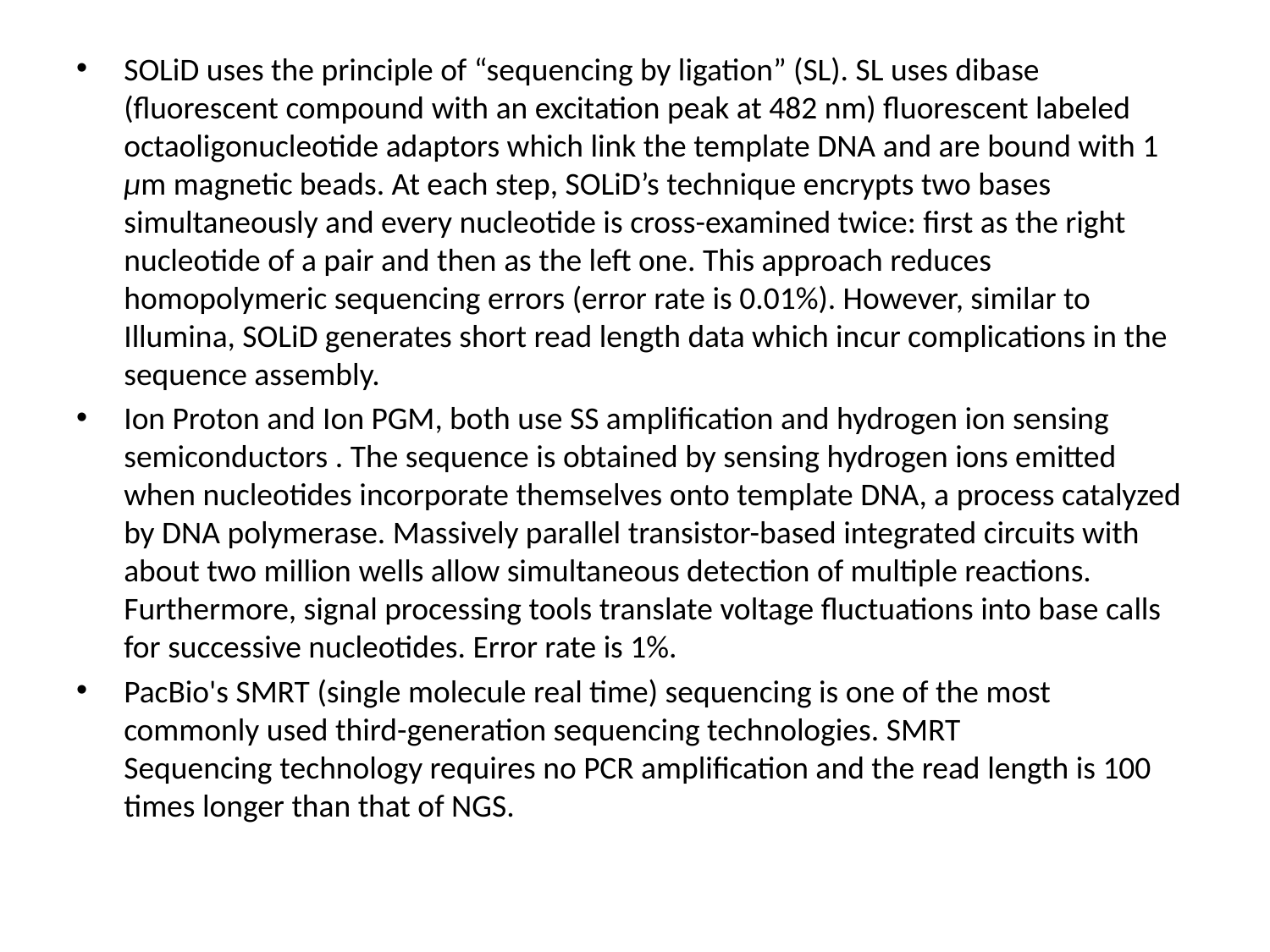

#
SOLiD uses the principle of “sequencing by ligation” (SL). SL uses dibase (fluorescent compound with an excitation peak at 482 nm) fluorescent labeled octaoligonucleotide adaptors which link the template DNA and are bound with 1 µm magnetic beads. At each step, SOLiD’s technique encrypts two bases simultaneously and every nucleotide is cross-examined twice: first as the right nucleotide of a pair and then as the left one. This approach reduces homopolymeric sequencing errors (error rate is 0.01%). However, similar to Illumina, SOLiD generates short read length data which incur complications in the sequence assembly.
Ion Proton and Ion PGM, both use SS amplification and hydrogen ion sensing semiconductors . The sequence is obtained by sensing hydrogen ions emitted when nucleotides incorporate themselves onto template DNA, a process catalyzed by DNA polymerase. Massively parallel transistor-based integrated circuits with about two million wells allow simultaneous detection of multiple reactions. Furthermore, signal processing tools translate voltage fluctuations into base calls for successive nucleotides. Error rate is 1%.
PacBio's SMRT (single molecule real time) sequencing is one of the most commonly used third-generation sequencing technologies. SMRT Sequencing technology requires no PCR amplification and the read length is 100 times longer than that of NGS.